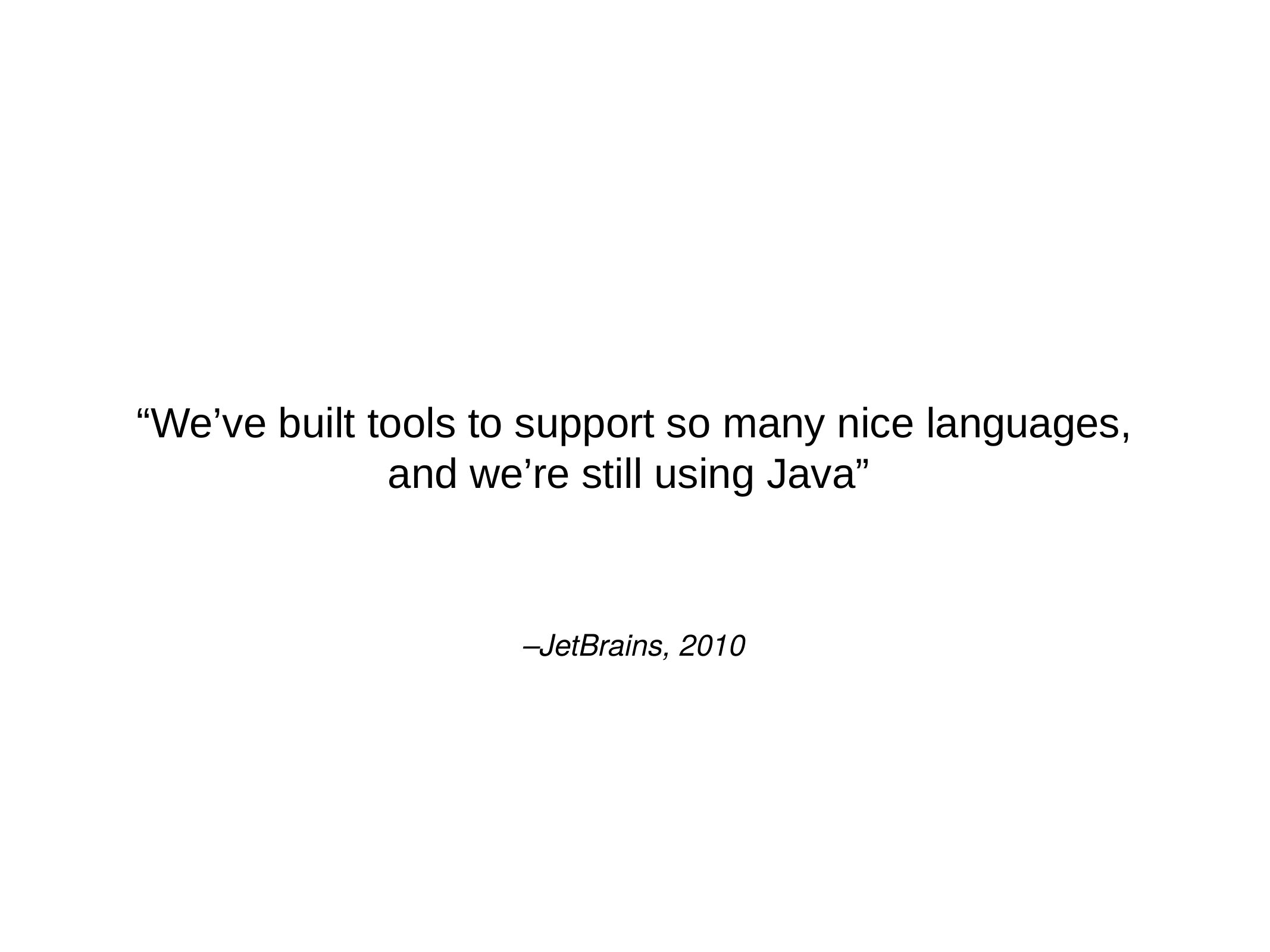

“We’ve built tools to support so many nice languages, and we’re still using Java”
–JetBrains, 2010